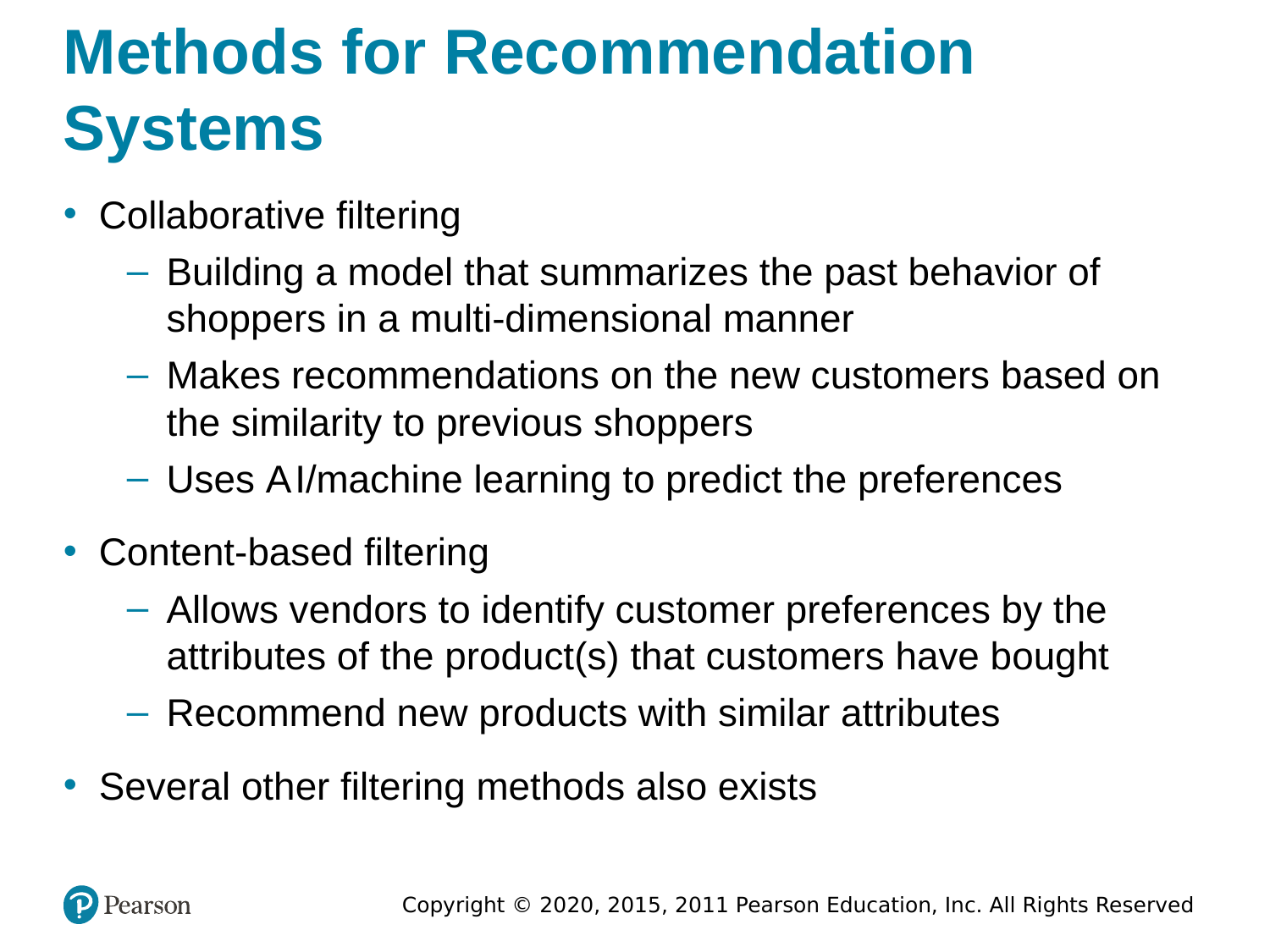

# Methods for Recommendation Systems
Collaborative filtering
Building a model that summarizes the past behavior of shoppers in a multi-dimensional manner
Makes recommendations on the new customers based on the similarity to previous shoppers
Uses A I/machine learning to predict the preferences
Content-based filtering
Allows vendors to identify customer preferences by the attributes of the product(s) that customers have bought
Recommend new products with similar attributes
Several other filtering methods also exists